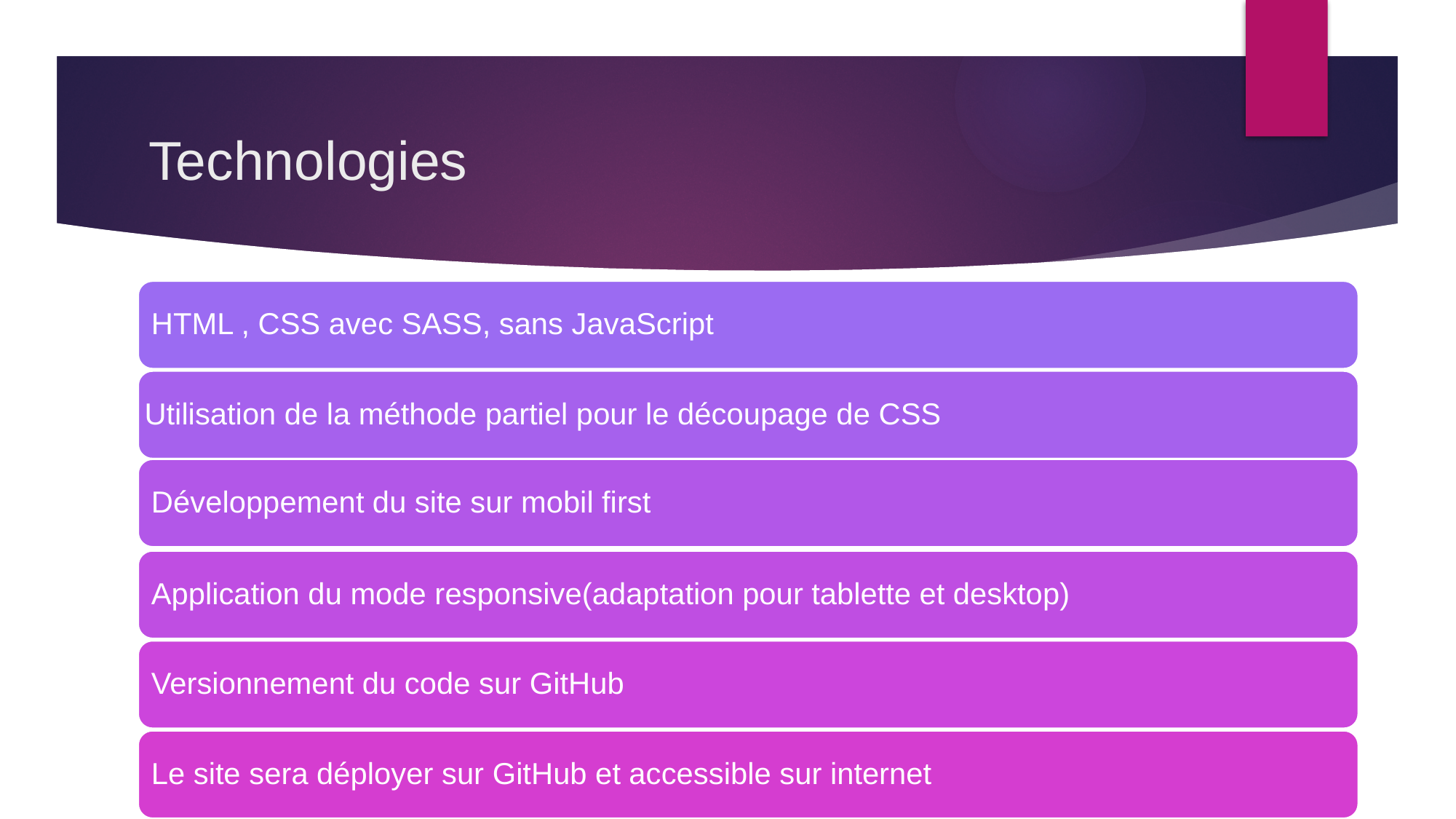

# Technologies
HTML , CSS avec SASS, sans JavaScript
Utilisation de la méthode partiel pour le découpage de CSS
Développement du site sur mobil first
Application du mode responsive(adaptation pour tablette et desktop)
Versionnement du code sur GitHub
Le site sera déployer sur GitHub et accessible sur internet